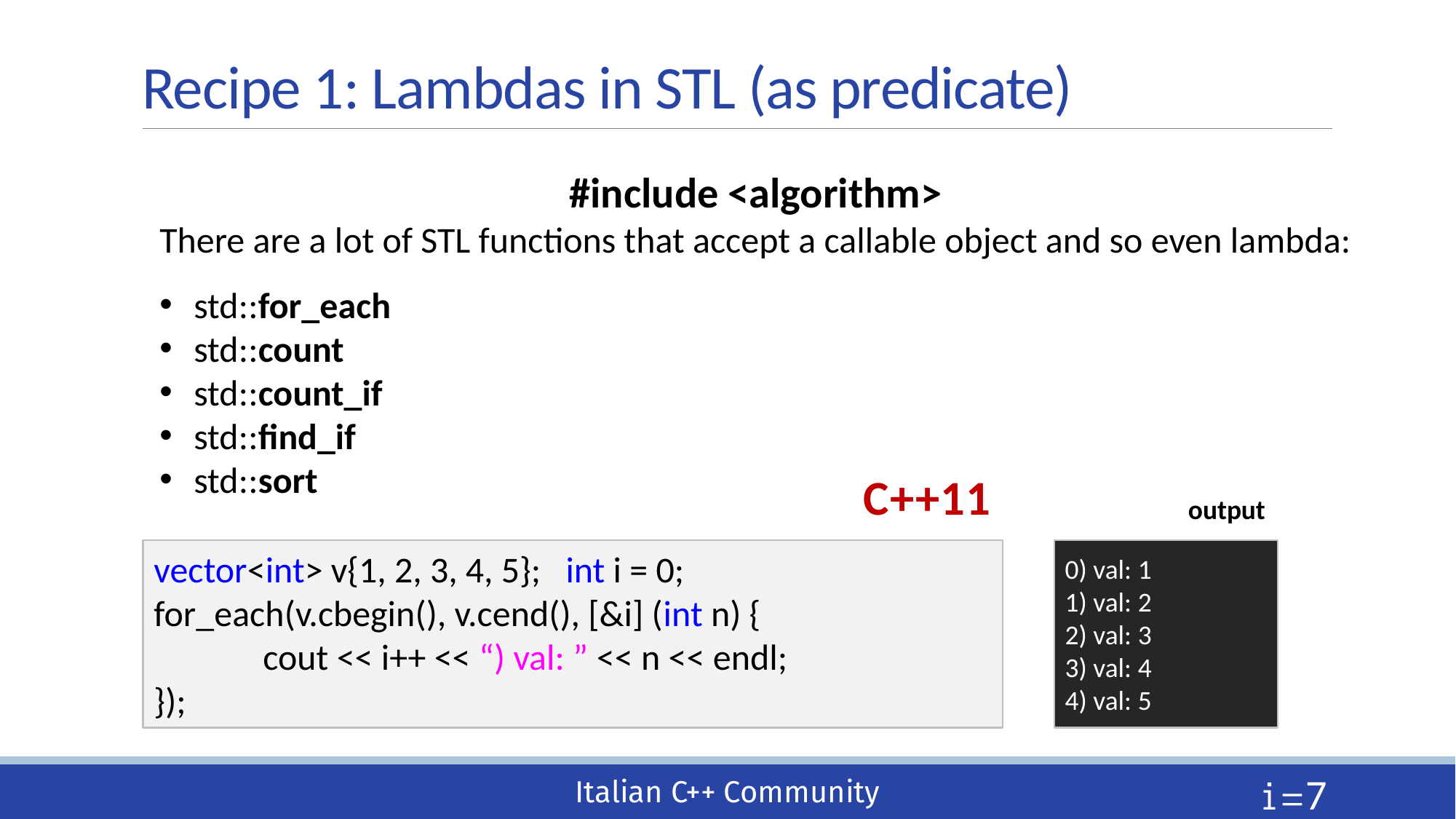

# Recipe 1: Lambdas in STL (as predicate)
#include <algorithm>
There are a lot of STL functions that accept a callable object and so even lambda:

std::for_each
std::count
std::count_if
std::find_if
std::sort
C++11
output
vector<int> v{1, 2, 3, 4, 5};   int i = 0;
for_each(v.cbegin(), v.cend(), [&i] (int n) {
	cout << i++ << “) val: ” << n << endl;
});
0) val: 1
1) val: 2
2) val: 3
3) val: 4
4) val: 5
i=7